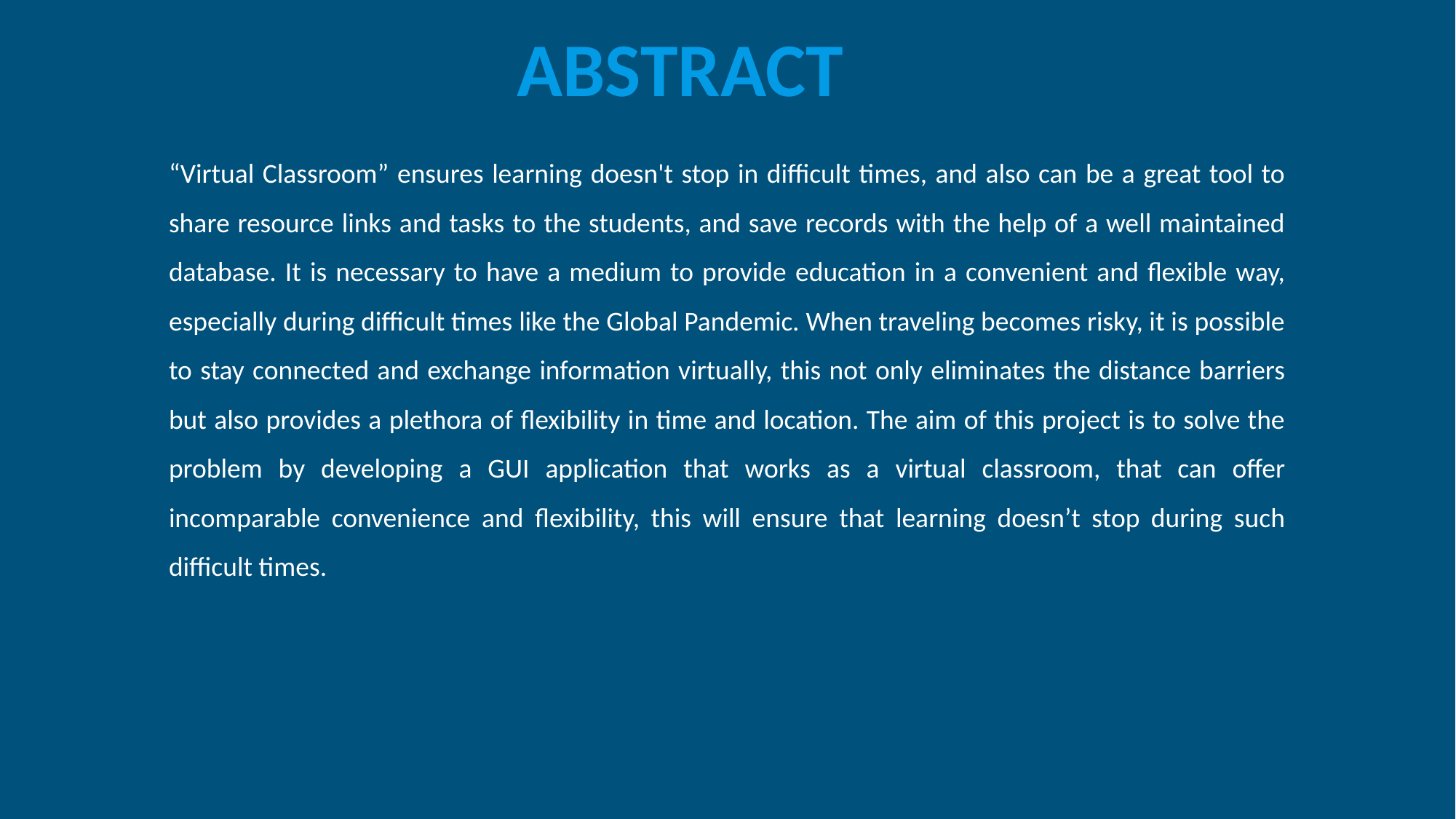

ABSTRACT
“Virtual Classroom” ensures learning doesn't stop in difficult times, and also can be a great tool to share resource links and tasks to the students, and save records with the help of a well maintained database. It is necessary to have a medium to provide education in a convenient and flexible way, especially during difficult times like the Global Pandemic. When traveling becomes risky, it is possible to stay connected and exchange information virtually, this not only eliminates the distance barriers but also provides a plethora of flexibility in time and location. The aim of this project is to solve the problem by developing a GUI application that works as a virtual classroom, that can offer incomparable convenience and flexibility, this will ensure that learning doesn’t stop during such difficult times.